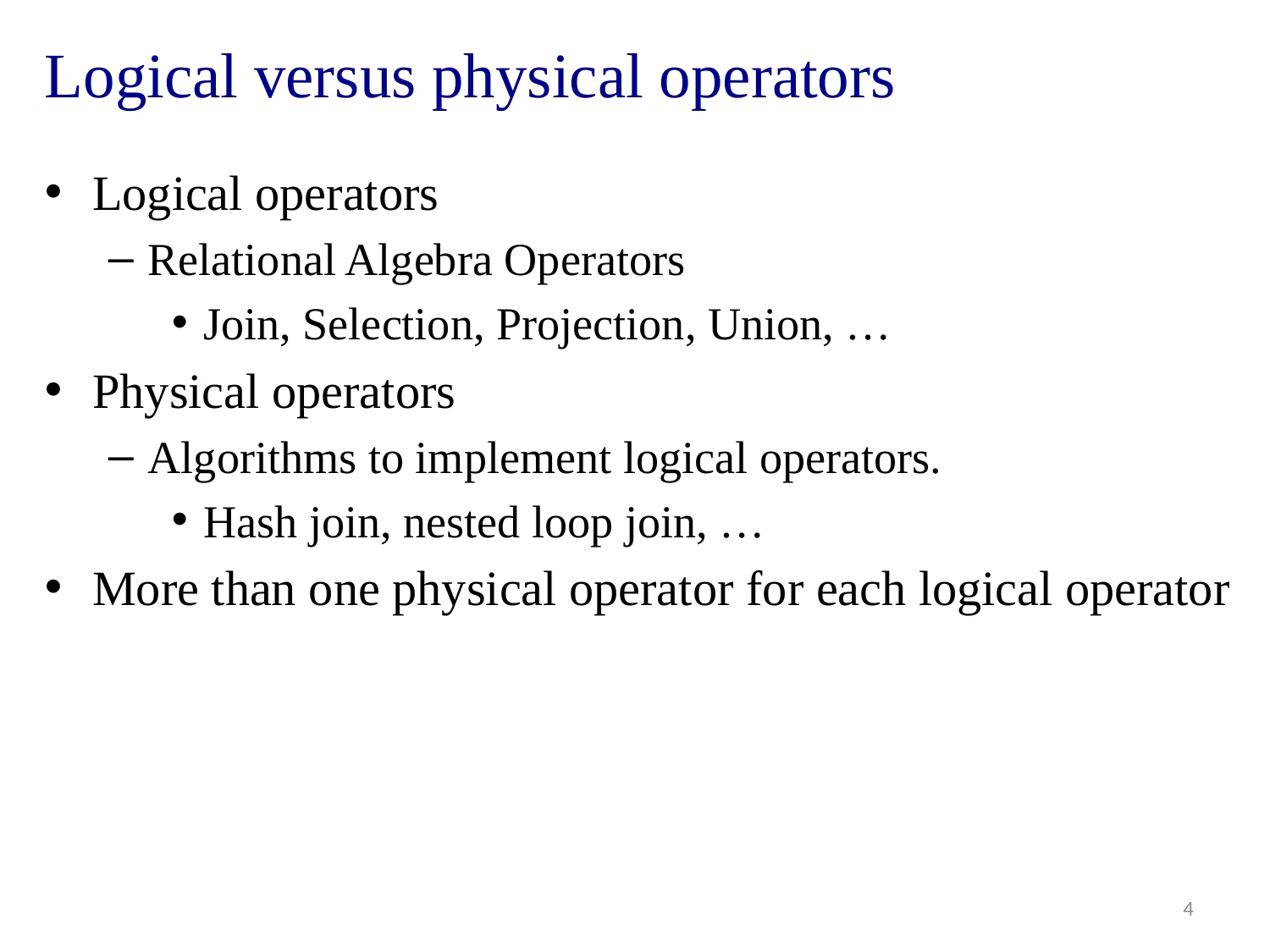

# Logical versus physical operators
Logical operators
Relational Algebra Operators
Join, Selection, Projection, Union, …
Physical operators
Algorithms to implement logical operators.
Hash join, nested loop join, …
More than one physical operator for each logical operator

4